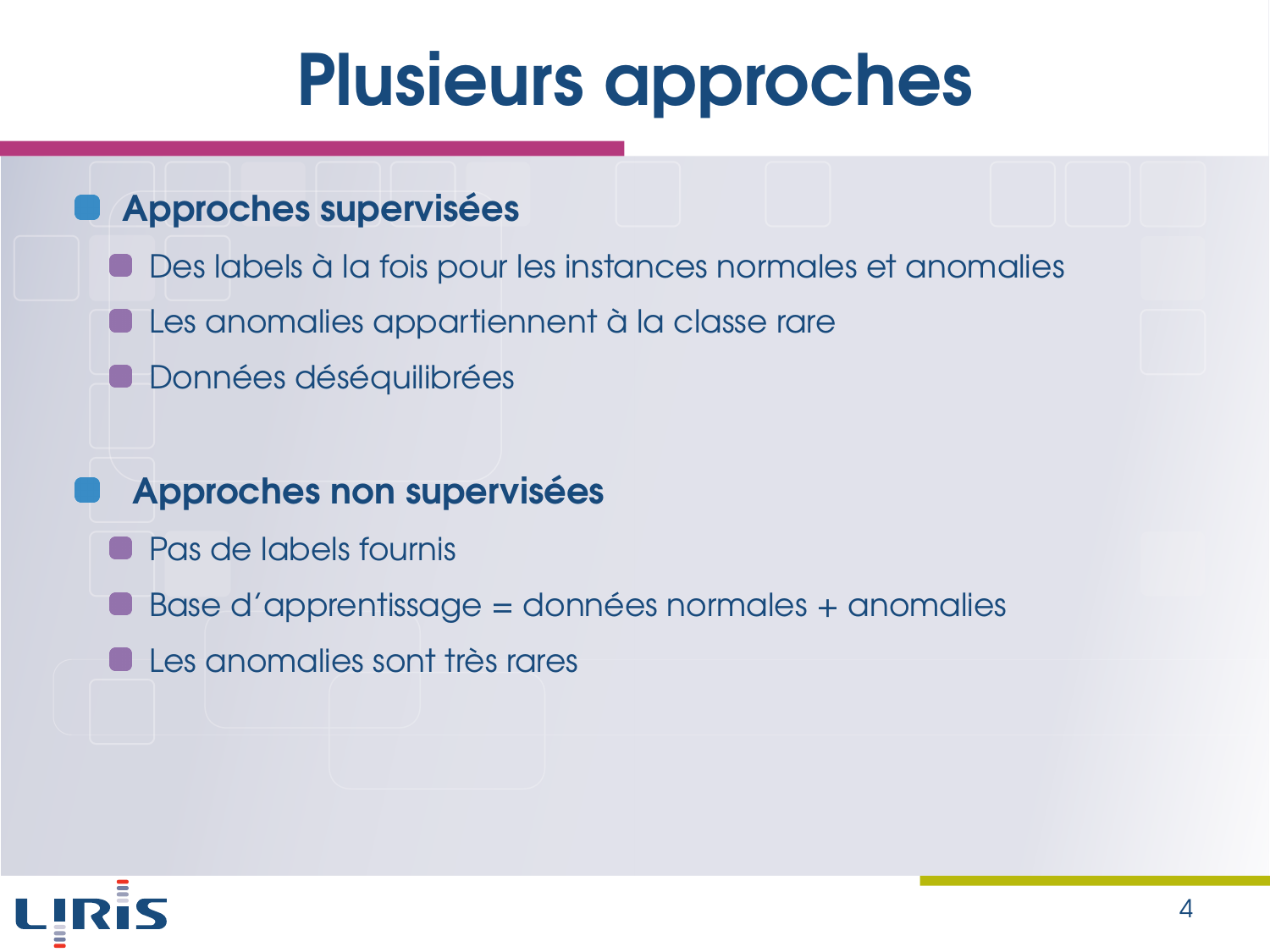

# Plusieurs approches
Approches supervisées
Des labels à la fois pour les instances normales et anomalies
Les anomalies appartiennent à la classe rare
Données déséquilibrées

 Approches non supervisées
Pas de labels fournis
Base d’apprentissage = données normales + anomalies
Les anomalies sont très rares

4